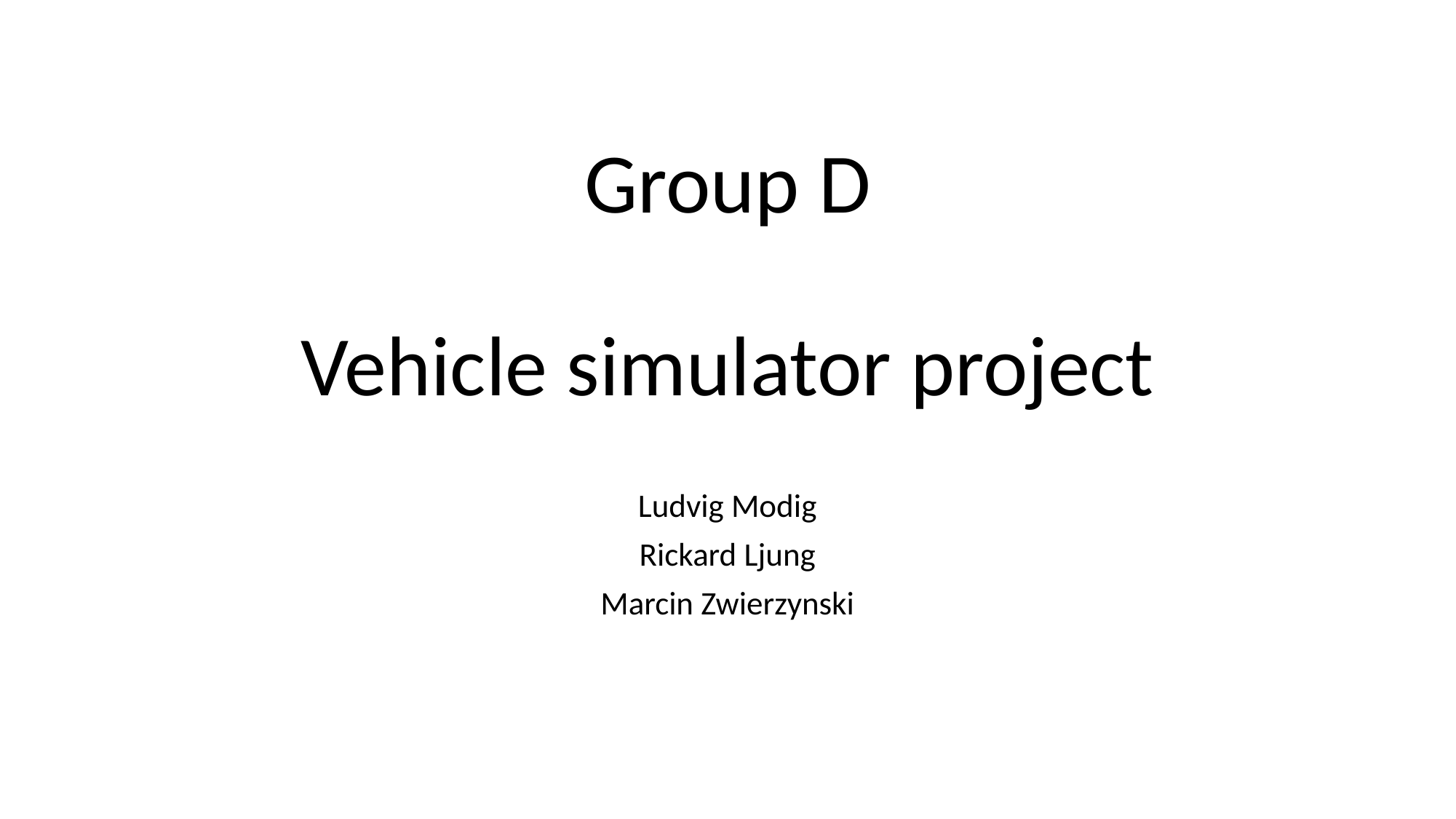

# Group D Vehicle simulator project

Ludvig Modig
Rickard Ljung
Marcin Zwierzynski